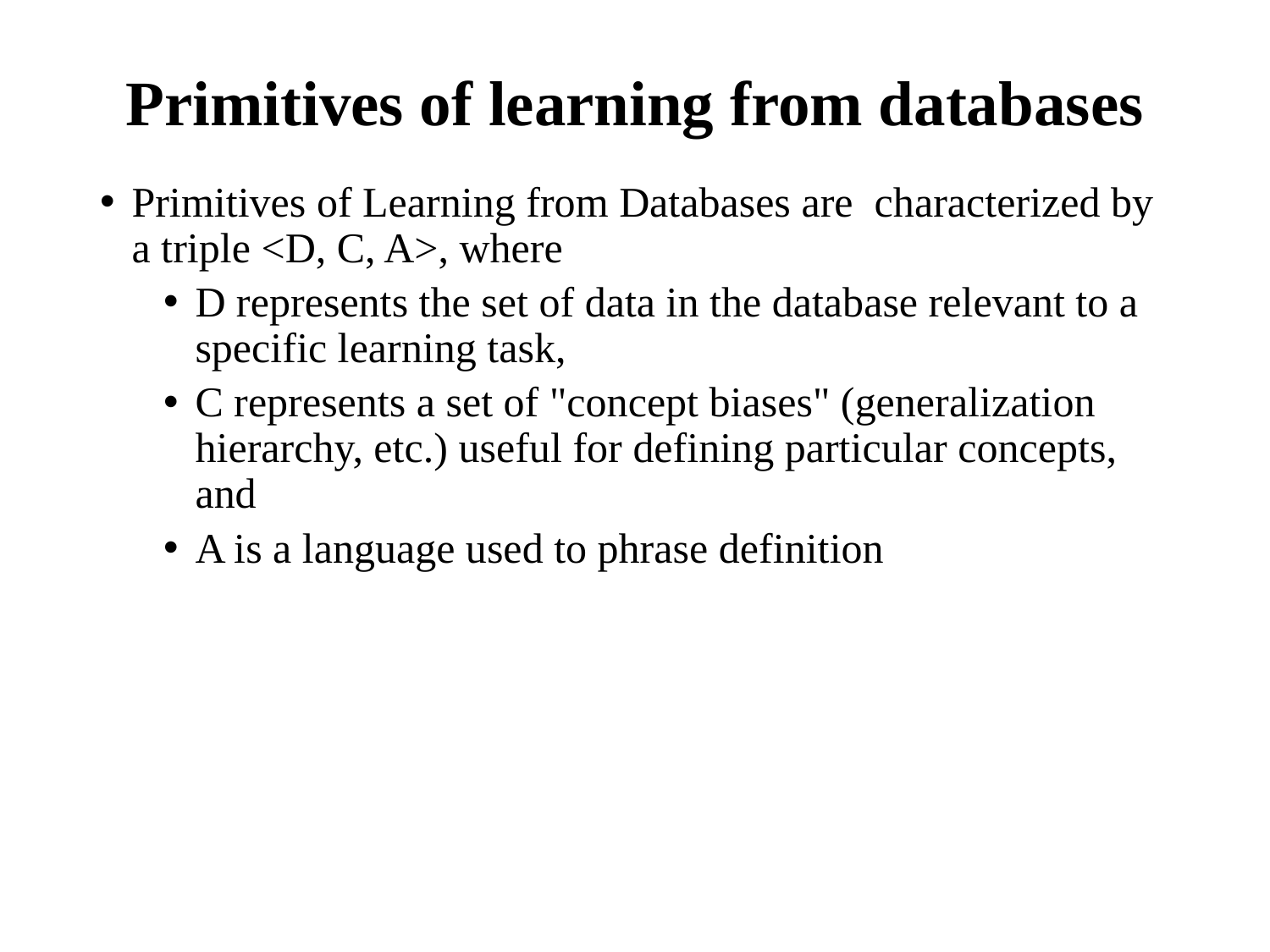

# Primitives of learning from databases
Primitives of Learning from Databases are  characterized by a triple <D, C, A>, where
D represents the set of data in the database relevant to a specific learning task,
C represents a set of "concept biases" (generalization hierarchy, etc.) useful for defining particular concepts, and
A is a language used to phrase definition